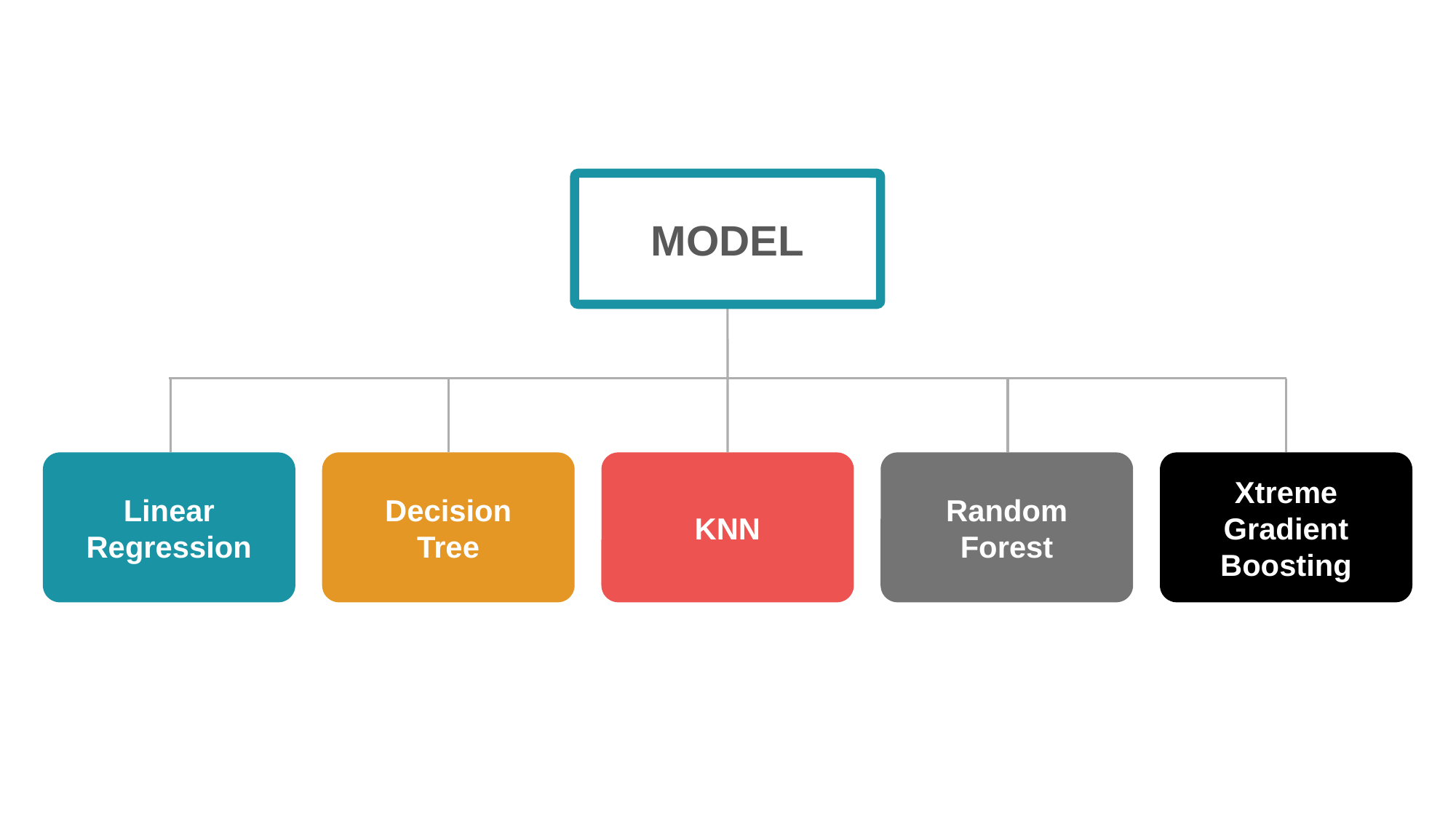

MODEL
Linear Regression
Decision
Tree
KNN
Random Forest
Xtreme Gradient Boosting